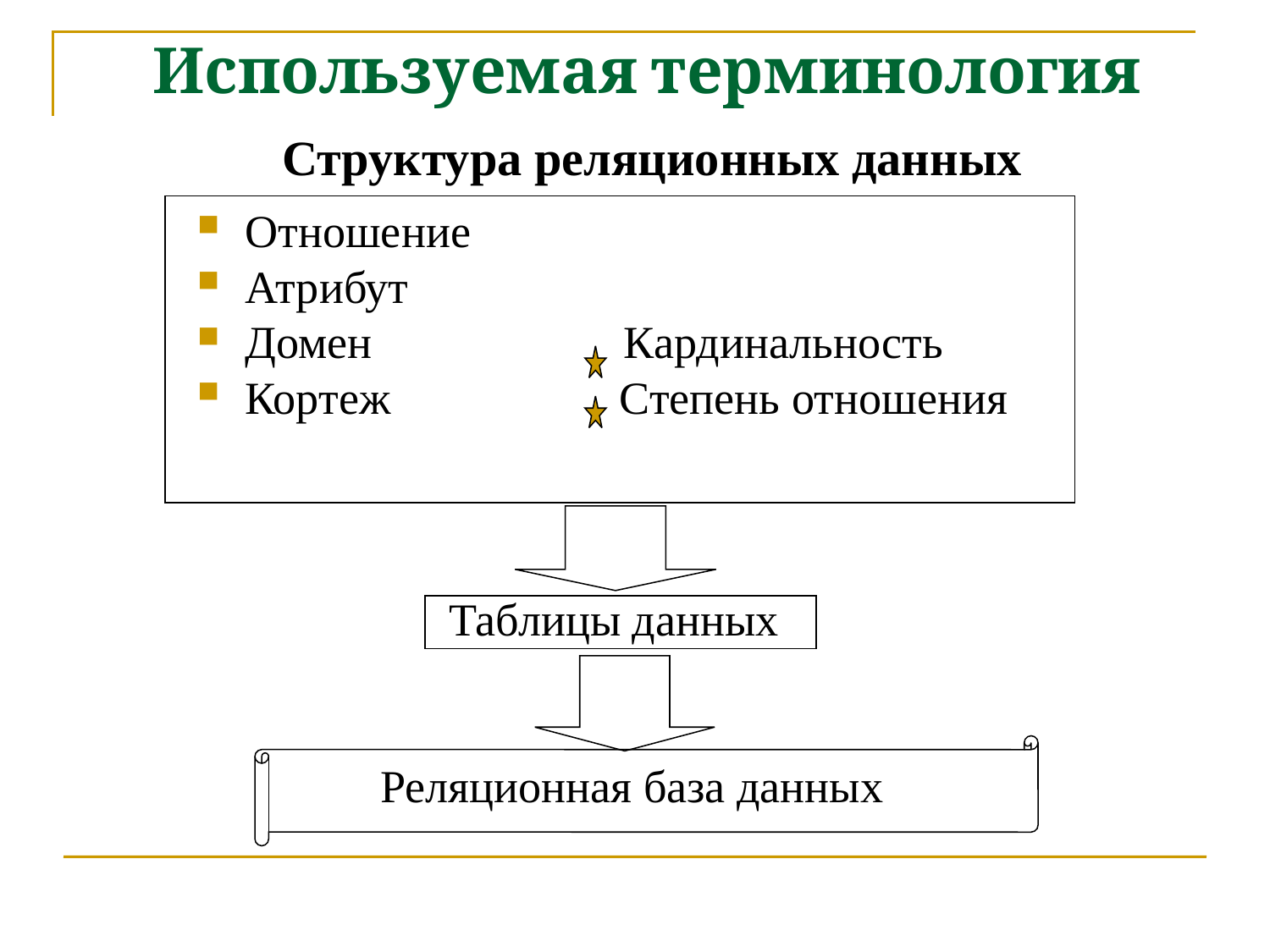

Используемая терминология
   Структура реляционных данных

Отношение
Атрибут
Домен                      Кардинальность
Кортеж                    Степень отношения

                      Таблицы данных

                Реляционная база данных